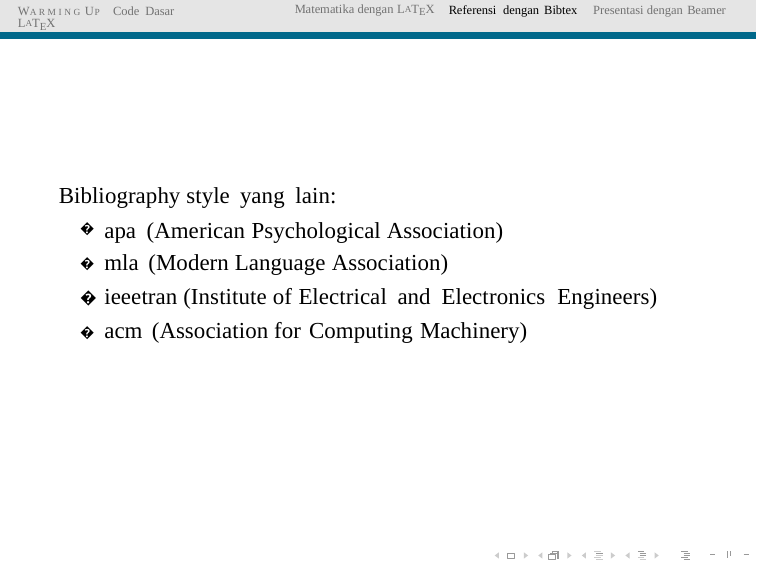

WA R M I N G UP     Code Dasar LATEX
Matematika dengan LATEX
Referensi  dengan Bibtex
Presentasi dengan Beamer

Bibliography style yang lain:
apa (American Psychological Association)
mla (Modern Language Association)
ieeetran (Institute of Electrical and Electronics  Engineers)
acm (Association for Computing Machinery)
�
�
�
�